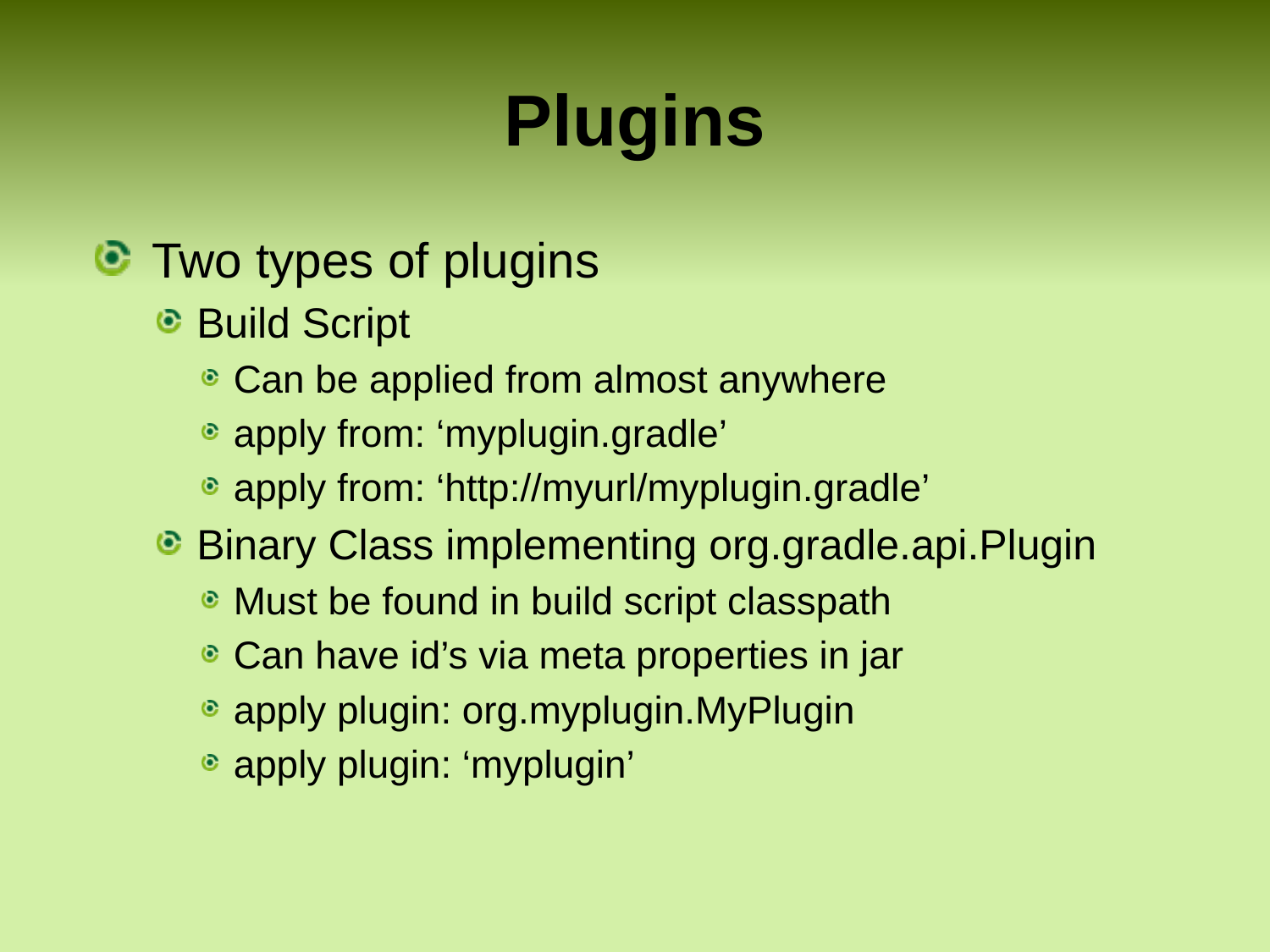

# Plugins
Two types of plugins
Build Script
Can be applied from almost anywhere
apply from: ‘myplugin.gradle’
apply from: ‘http://myurl/myplugin.gradle’
Binary Class implementing org.gradle.api.Plugin
Must be found in build script classpath
Can have id’s via meta properties in jar
apply plugin: org.myplugin.MyPlugin
apply plugin: ‘myplugin’